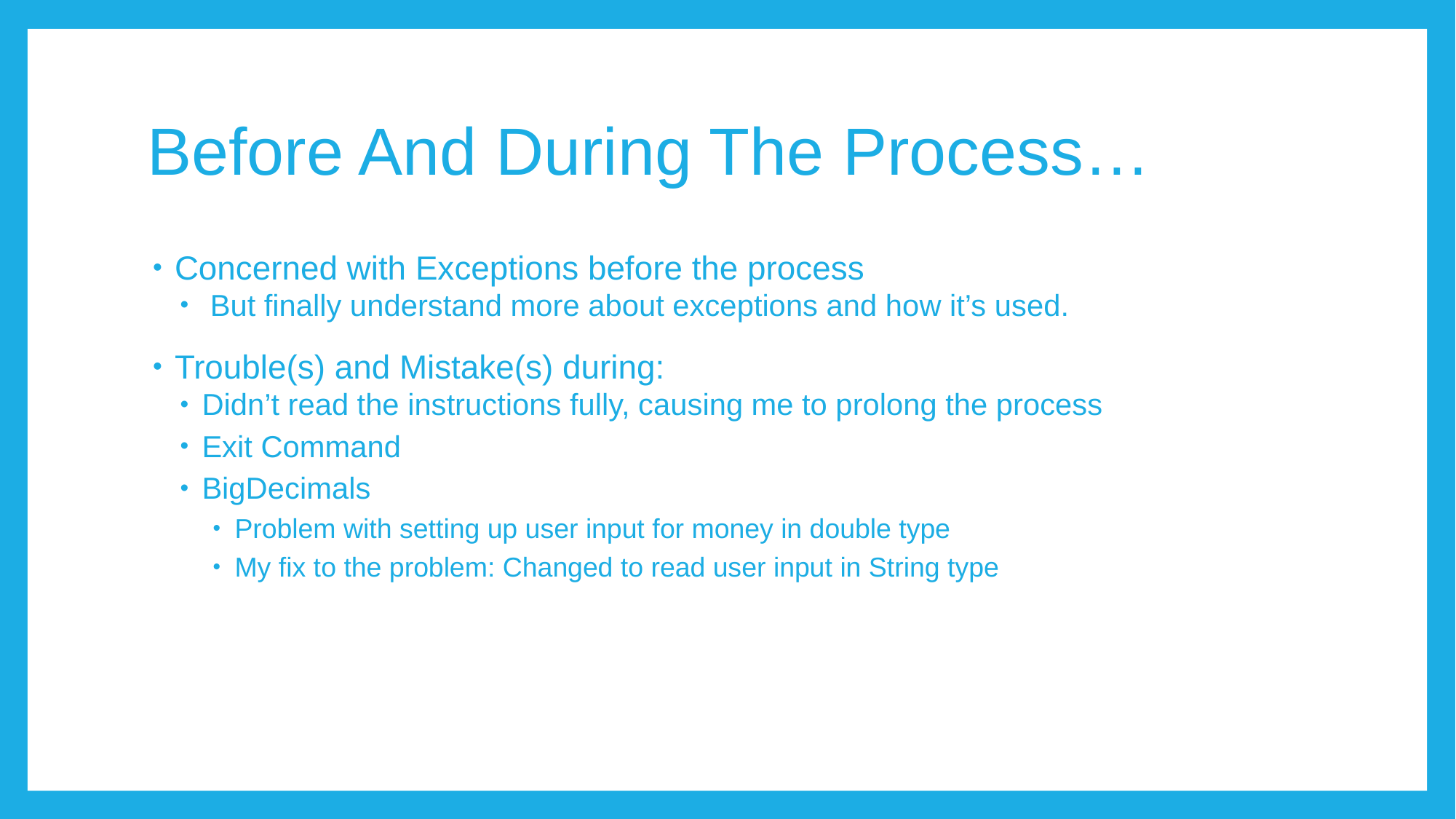

# Before And During The Process…
Concerned with Exceptions before the process
 But finally understand more about exceptions and how it’s used.
Trouble(s) and Mistake(s) during:
Didn’t read the instructions fully, causing me to prolong the process
Exit Command
BigDecimals
Problem with setting up user input for money in double type
My fix to the problem: Changed to read user input in String type